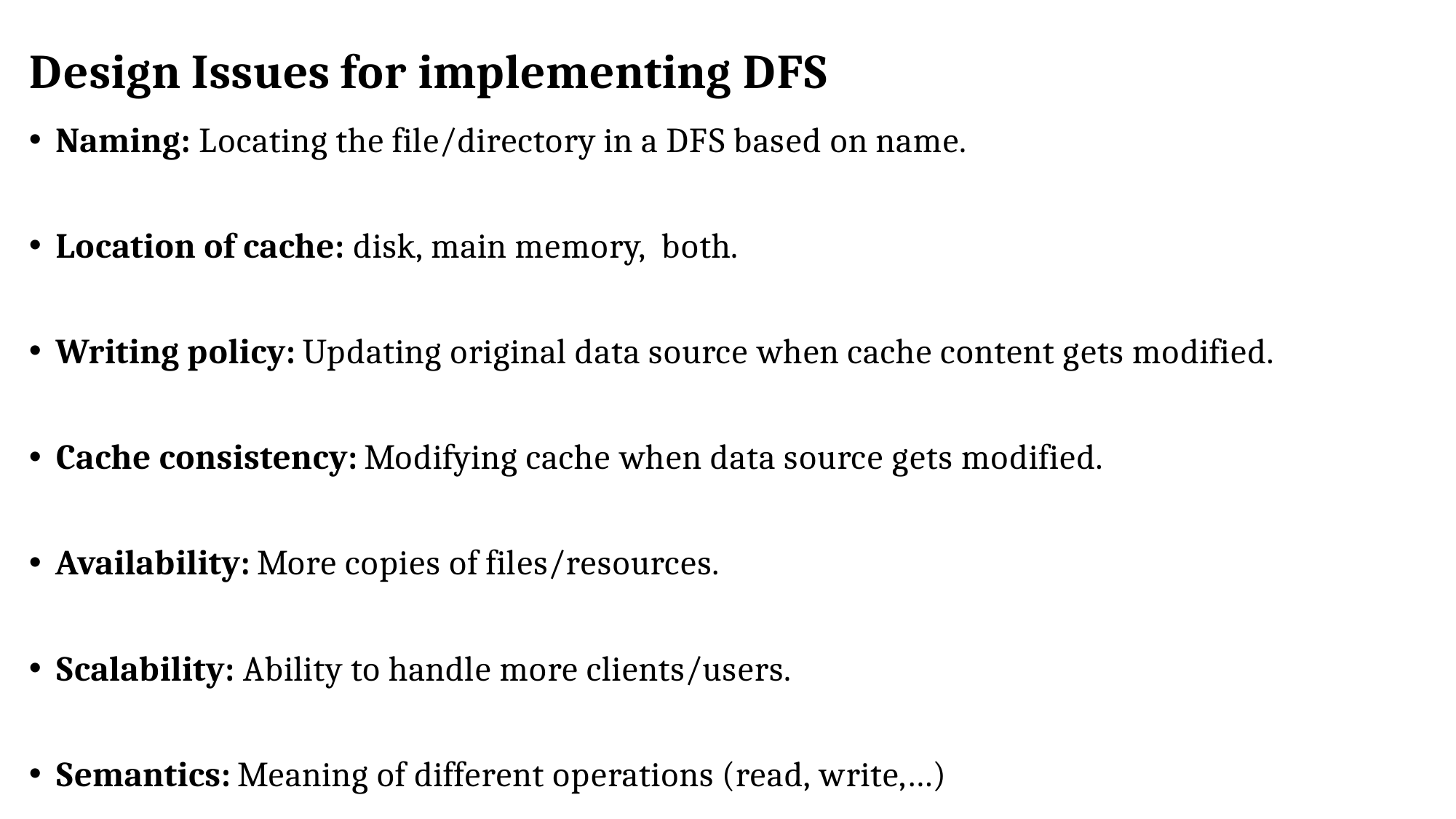

# Design Issues for implementing DFS
Naming: Locating the file/directory in a DFS based on name.

Location of cache: disk, main memory,  both.

Writing policy: Updating original data source when cache content gets modified.

Cache consistency: Modifying cache when data source gets modified.

Availability: More copies of files/resources.

Scalability: Ability to handle more clients/users.

Semantics: Meaning of different operations (read, write,…)